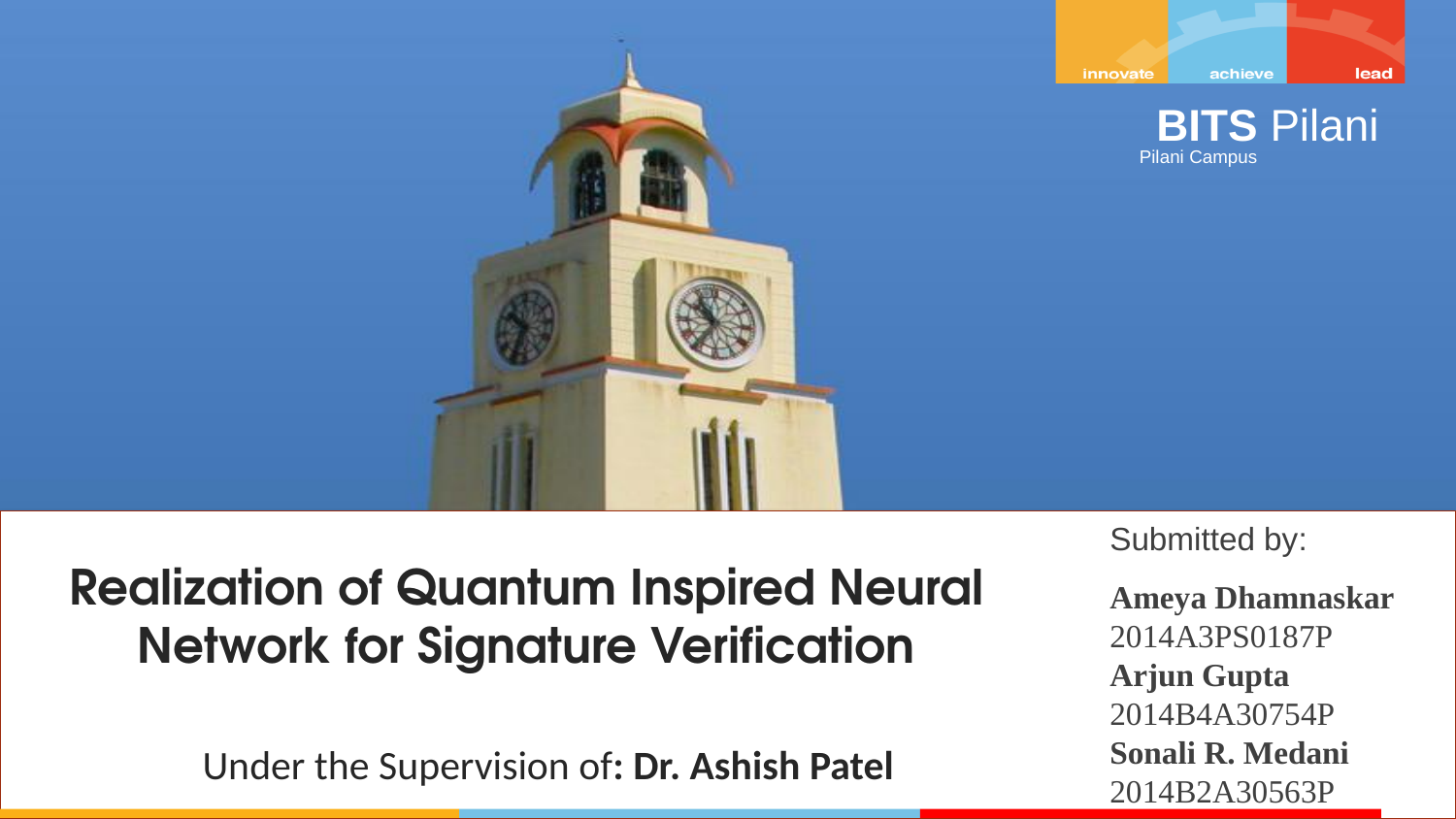

Submitted by:
Ameya Dhamnaskar
2014A3PS0187P
Arjun Gupta	  2014B4A30754P
Sonali R. Medani
2014B2A30563P

Realization of Quantum Inspired Neural Network for Signature Verification
    Under the Supervision of: Dr. Ashish Patel